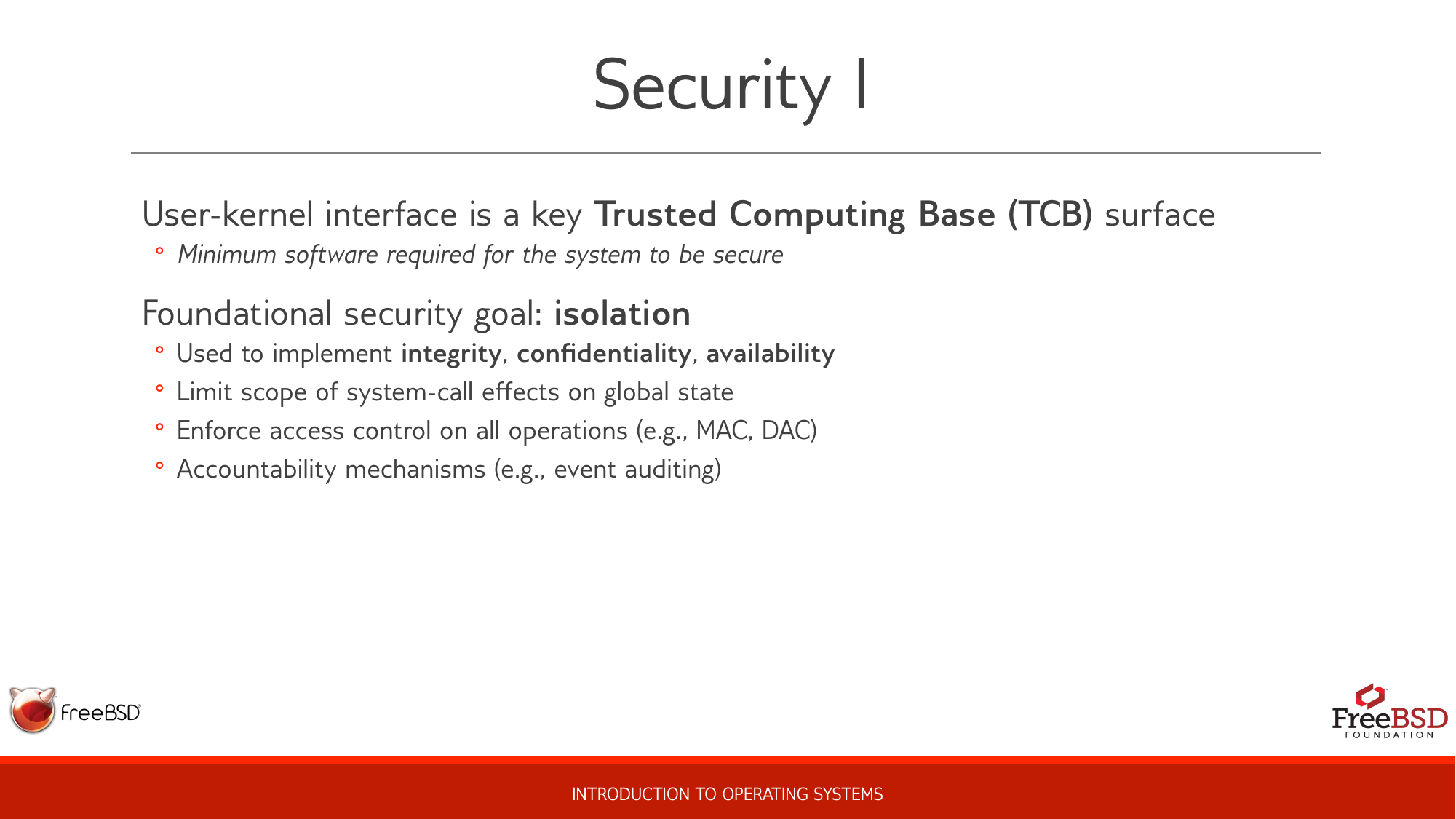

# Security I
User-kernel interface is a key Trusted Computing Base (TCB) surface
Minimum software required for the system to be secure
Foundational security goal: isolation
Used to implement integrity, confidentiality, availability
Limit scope of system-call effects on global state
Enforce access control on all operations (e.g., MAC, DAC)
Accountability mechanisms (e.g., event auditing)
Introduction to Operating Systems